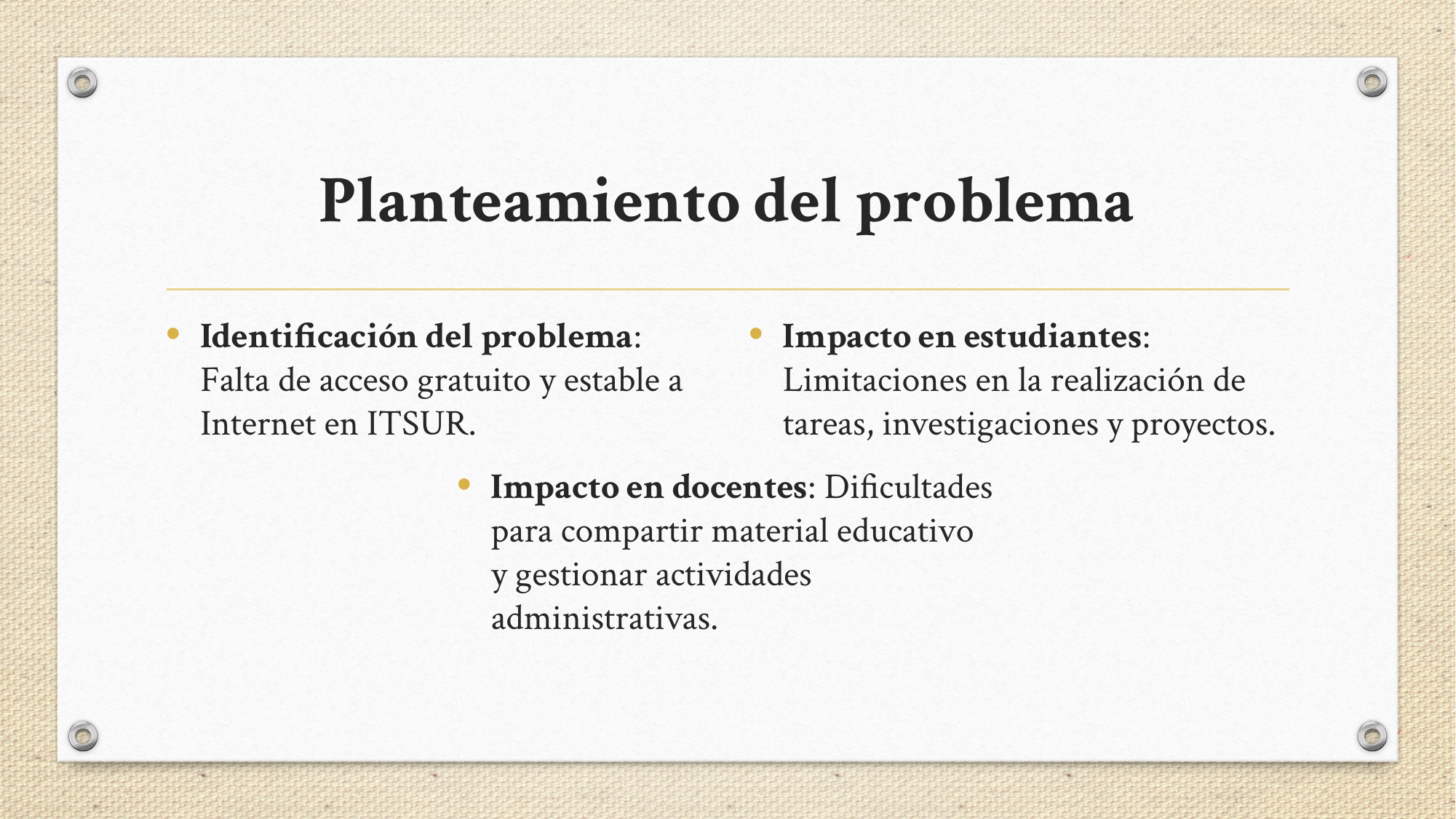

# Planteamiento del problema
Identificación del problema: Falta de acceso gratuito y estable a Internet en ITSUR.

Impacto en estudiantes: Limitaciones en la realización de tareas, investigaciones y proyectos.

Impacto en docentes: Dificultades para compartir material educativo y gestionar actividades administrativas.